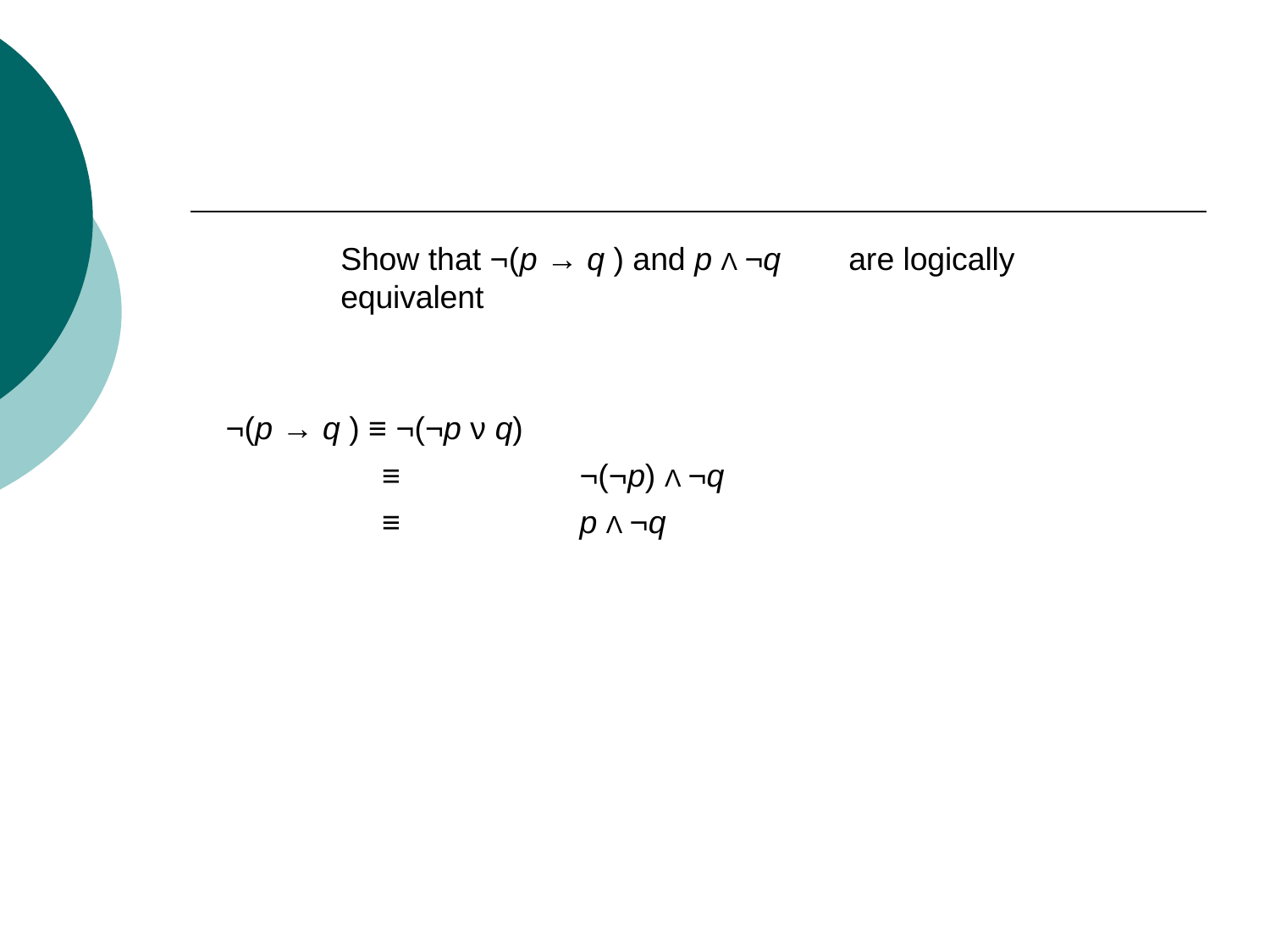

Show that ¬(p → q ) and p Λ ¬q	are logically equivalent
¬(p → q ) ≡ ¬(¬p ν q)
≡	¬(¬p) Λ ¬q
≡	p Λ ¬q